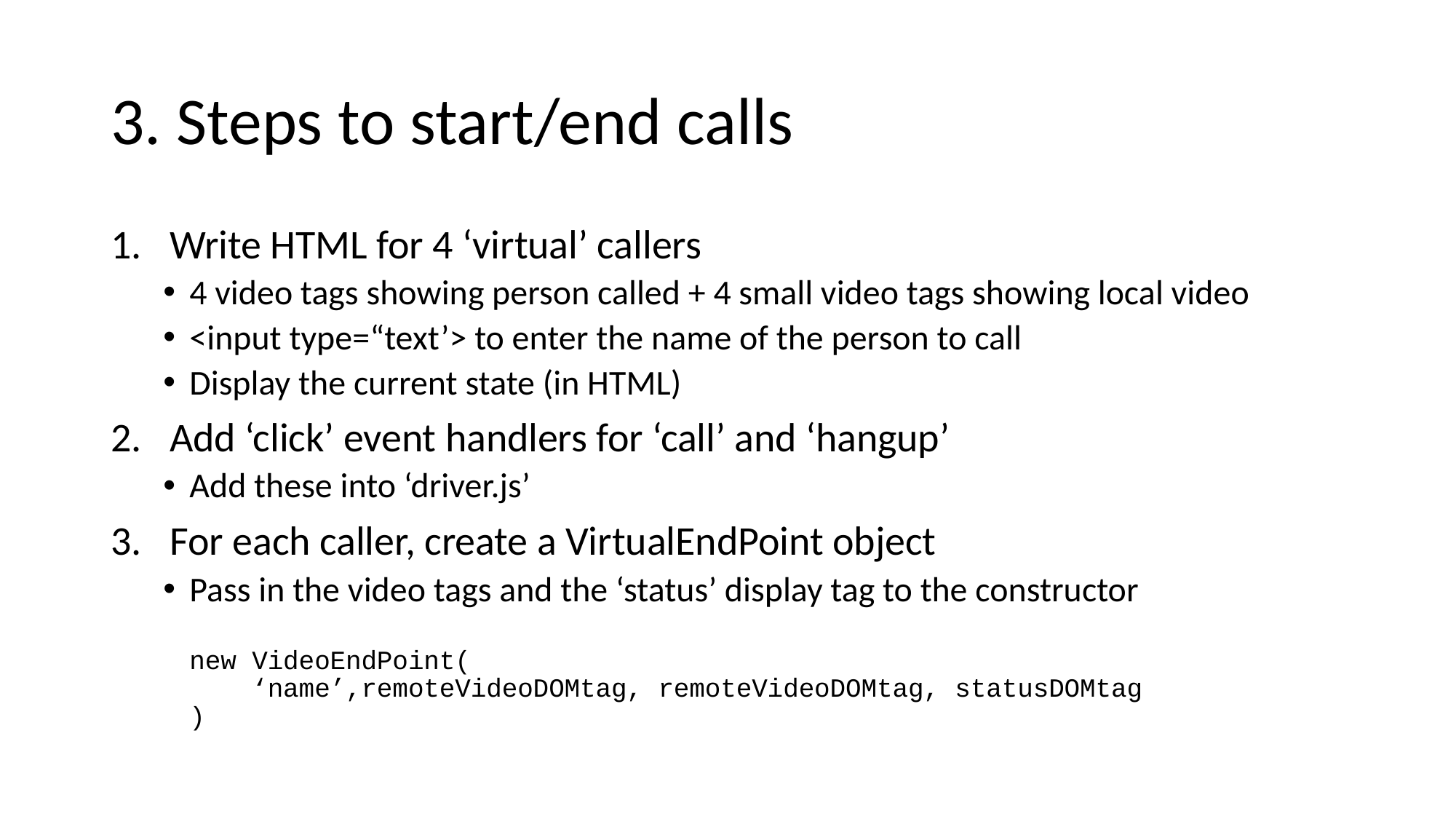

# 3. Steps to start/end calls
Write HTML for 4 ‘virtual’ callers
4 video tags showing person called + 4 small video tags showing local video
<input type=“text’> to enter the name of the person to call
Display the current state (in HTML)
Add ‘click’ event handlers for ‘call’ and ‘hangup’
Add these into ‘driver.js’
For each caller, create a VirtualEndPoint object
Pass in the video tags and the ‘status’ display tag to the constructor
new VideoEndPoint(
    ‘name’,remoteVideoDOMtag, remoteVideoDOMtag, statusDOMtag
)